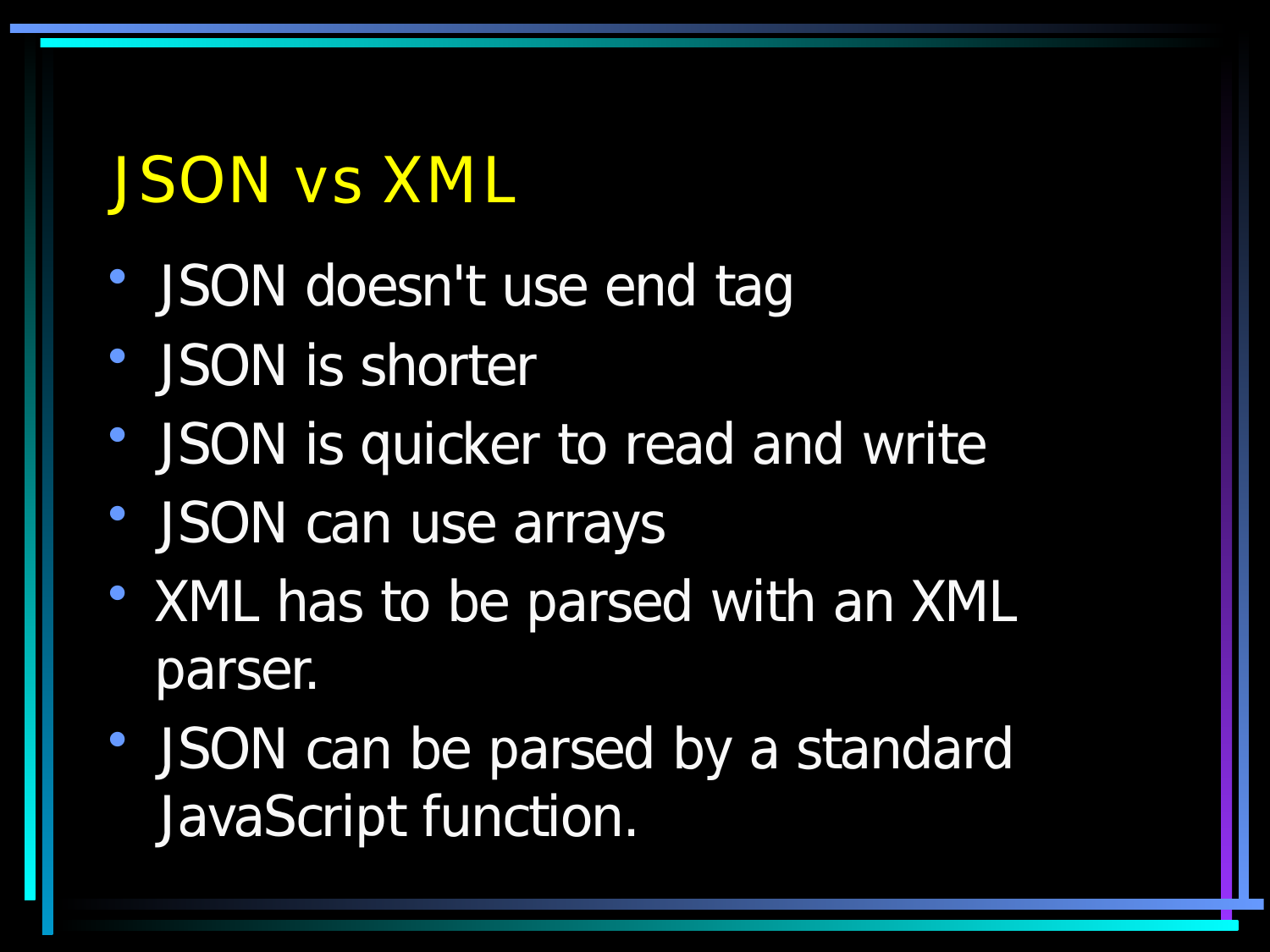

# JSON vs XML
JSON doesn't use end tag
JSON is shorter
JSON is quicker to read and write
JSON can use arrays
XML has to be parsed with an XML parser.
JSON can be parsed by a standard JavaScript function.